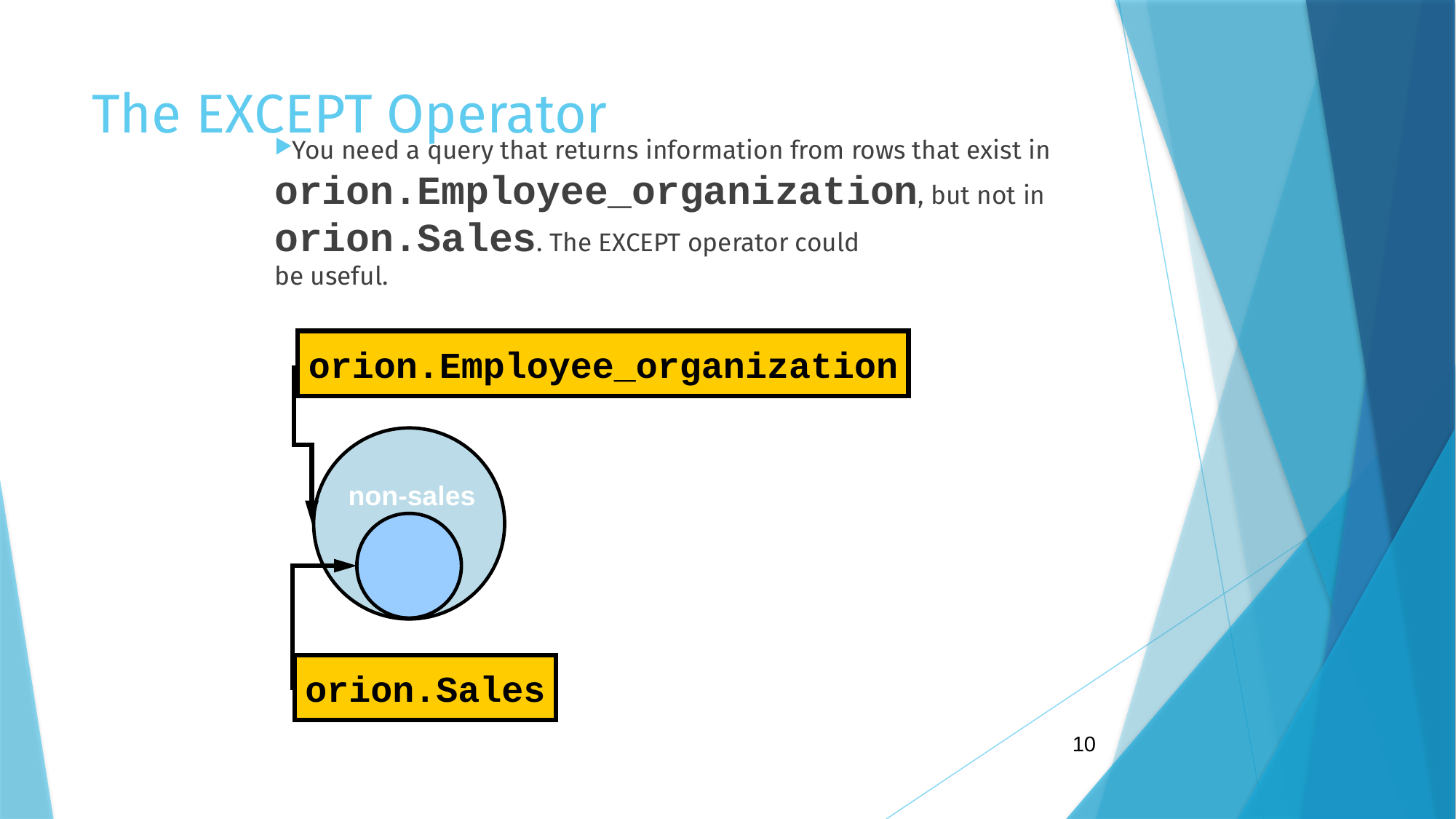

# The EXCEPT Operator
You need a query that returns information from rows that exist in orion.Employee_organization, but not in orion.Sales. The EXCEPT operator could
be useful.
orion.Employee_organization

non-sales

orion.Sales
10